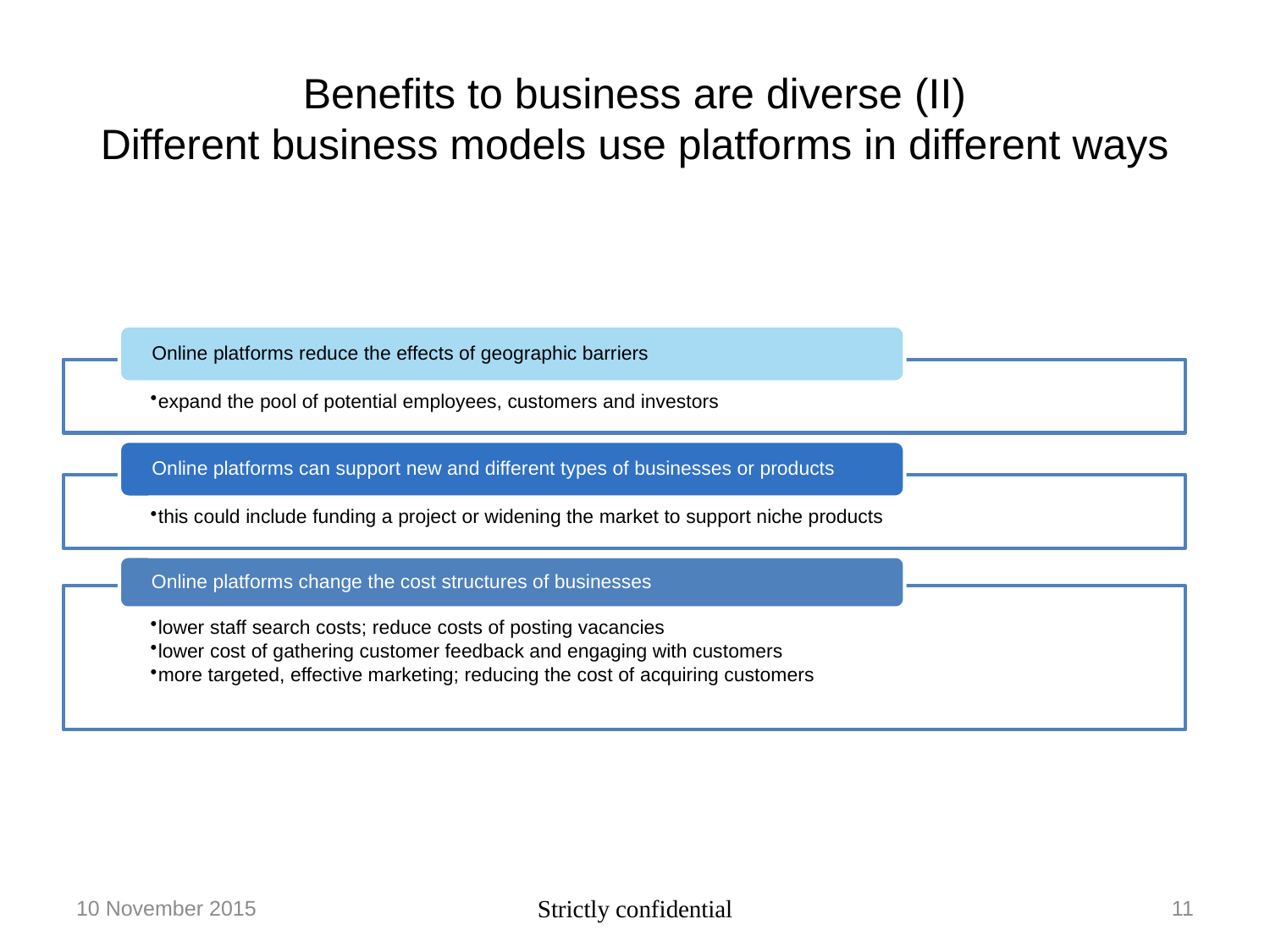

# Benefits to business are diverse (II) Different business models use platforms in different ways
expand the pool of potential employees, customers and investors
Online platforms reduce the effects of geographic barriers
this could include funding a project or widening the market to support niche products
Online platforms can support new and different types of businesses or products
lower staff search costs; reduce costs of posting vacancies
lower cost of gathering customer feedback and engaging with customers
more targeted, effective marketing; reducing the cost of acquiring customers
Online platforms change the cost structures of businesses
10 November 2015
Strictly confidential
11